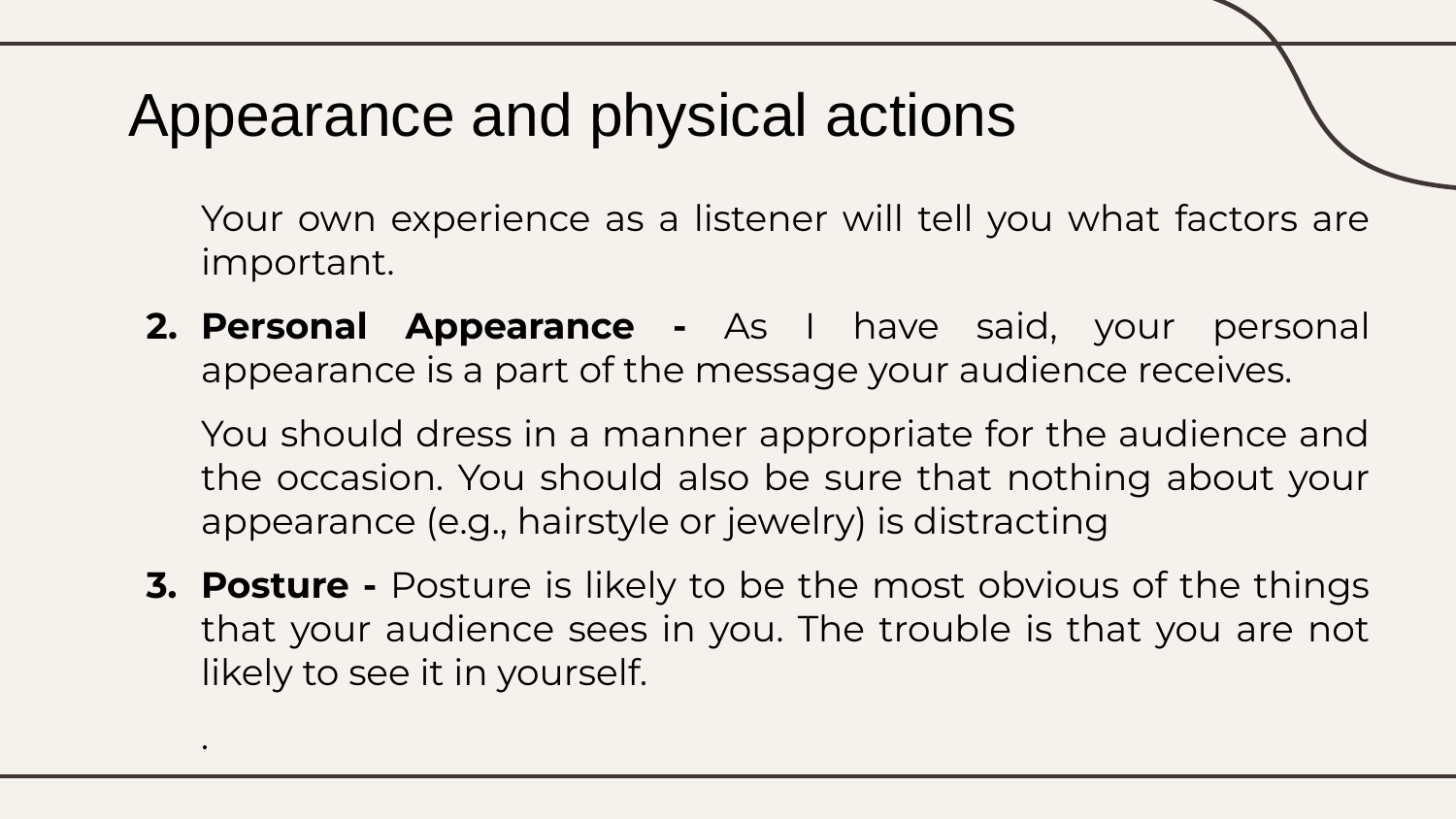

# Appearance and physical actions
Your own experience as a listener will tell you what factors are important.
Personal Appearance - As I have said, your personal appearance is a part of the message your audience receives.
You should dress in a manner appropriate for the audience and the occasion. You should also be sure that nothing about your appearance (e.g., hairstyle or jewelry) is distracting
Posture - Posture is likely to be the most obvious of the things that your audience sees in you. The trouble is that you are not likely to see it in yourself.
.